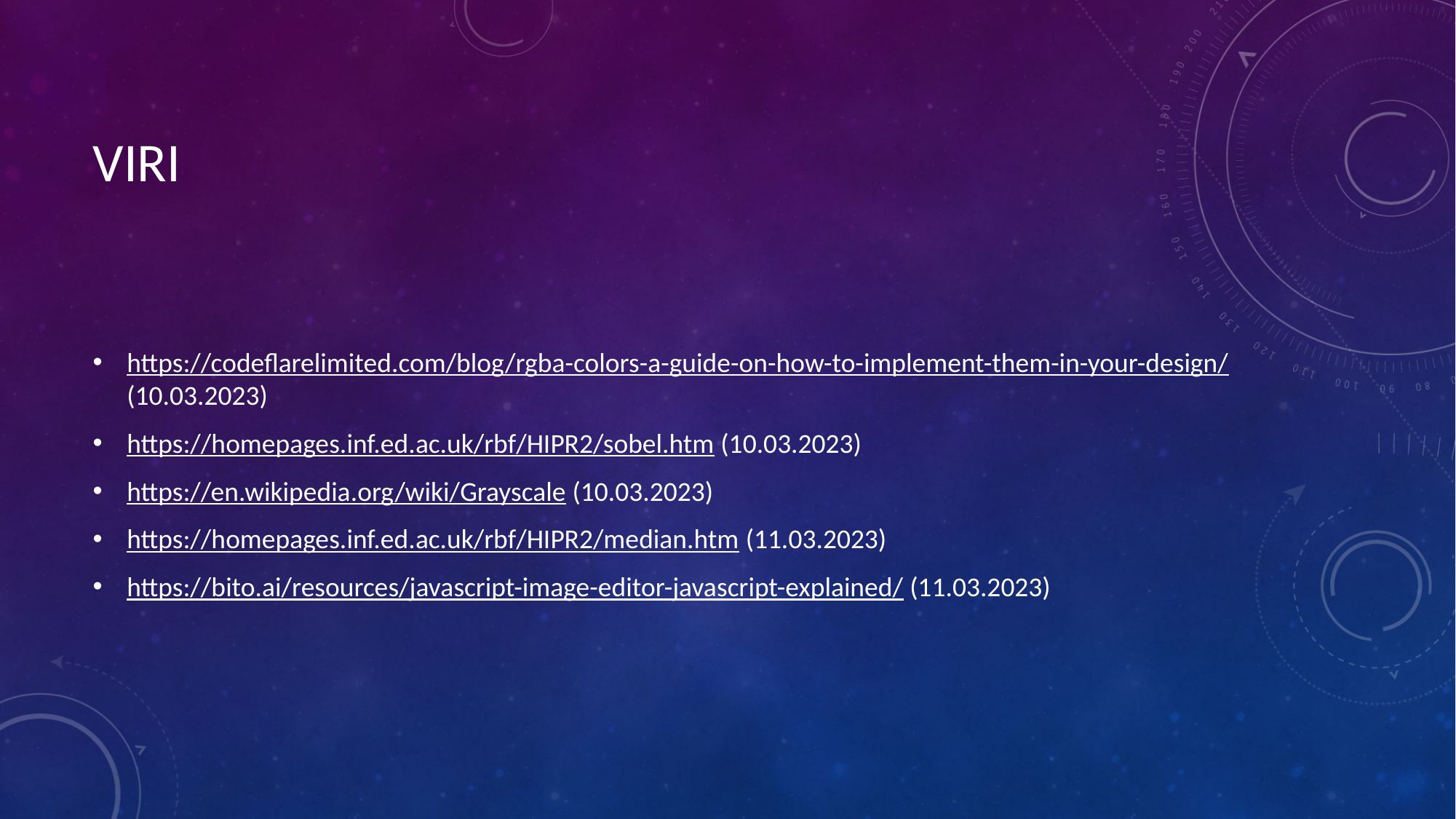

# Viri
https://codeflarelimited.com/blog/rgba-colors-a-guide-on-how-to-implement-them-in-your-design/ (10.03.2023)
https://homepages.inf.ed.ac.uk/rbf/HIPR2/sobel.htm (10.03.2023)
https://en.wikipedia.org/wiki/Grayscale (10.03.2023)
https://homepages.inf.ed.ac.uk/rbf/HIPR2/median.htm (11.03.2023)
https://bito.ai/resources/javascript-image-editor-javascript-explained/ (11.03.2023)